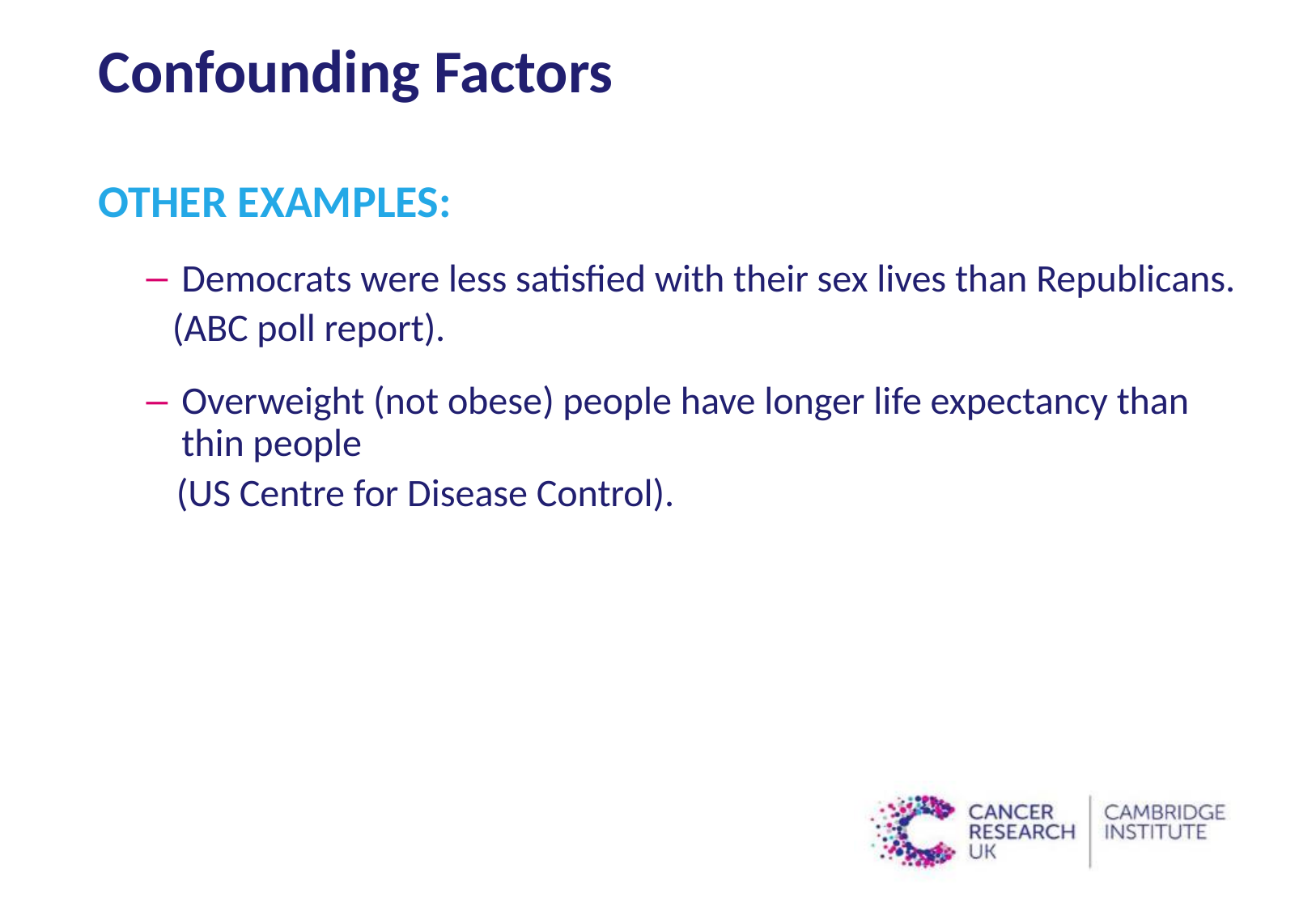

# Confounding Factors
Other examples:

Democrats were less satisfied with their sex lives than Republicans.
   (ABC poll report).

Overweight (not obese) people have longer life expectancy than thin people
  (US Centre for Disease Control).